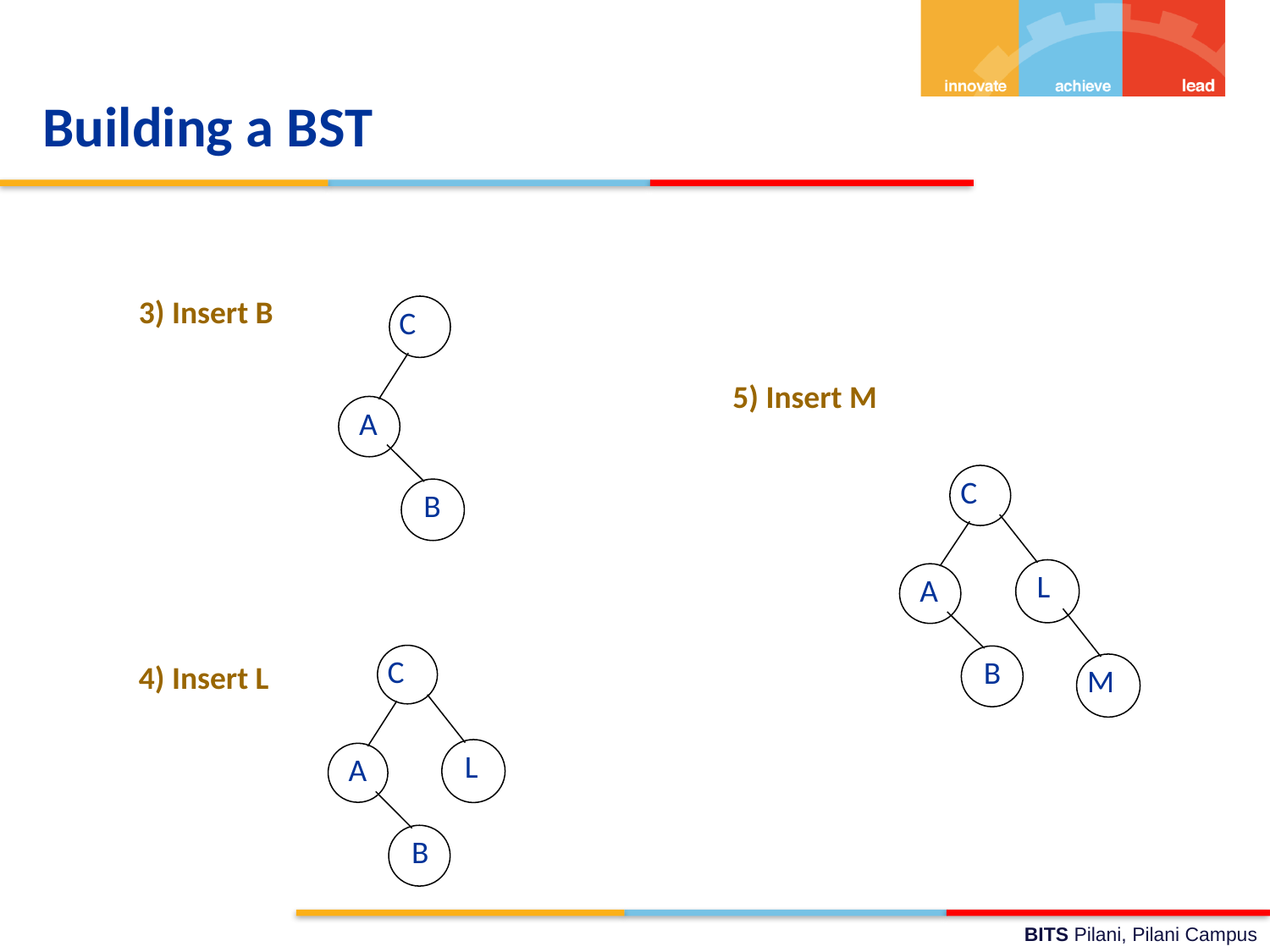

# Building a BST

3) Insert B

C

A

B

5) Insert M

C

A

B

L

M

C

A

B

L

4) Insert L